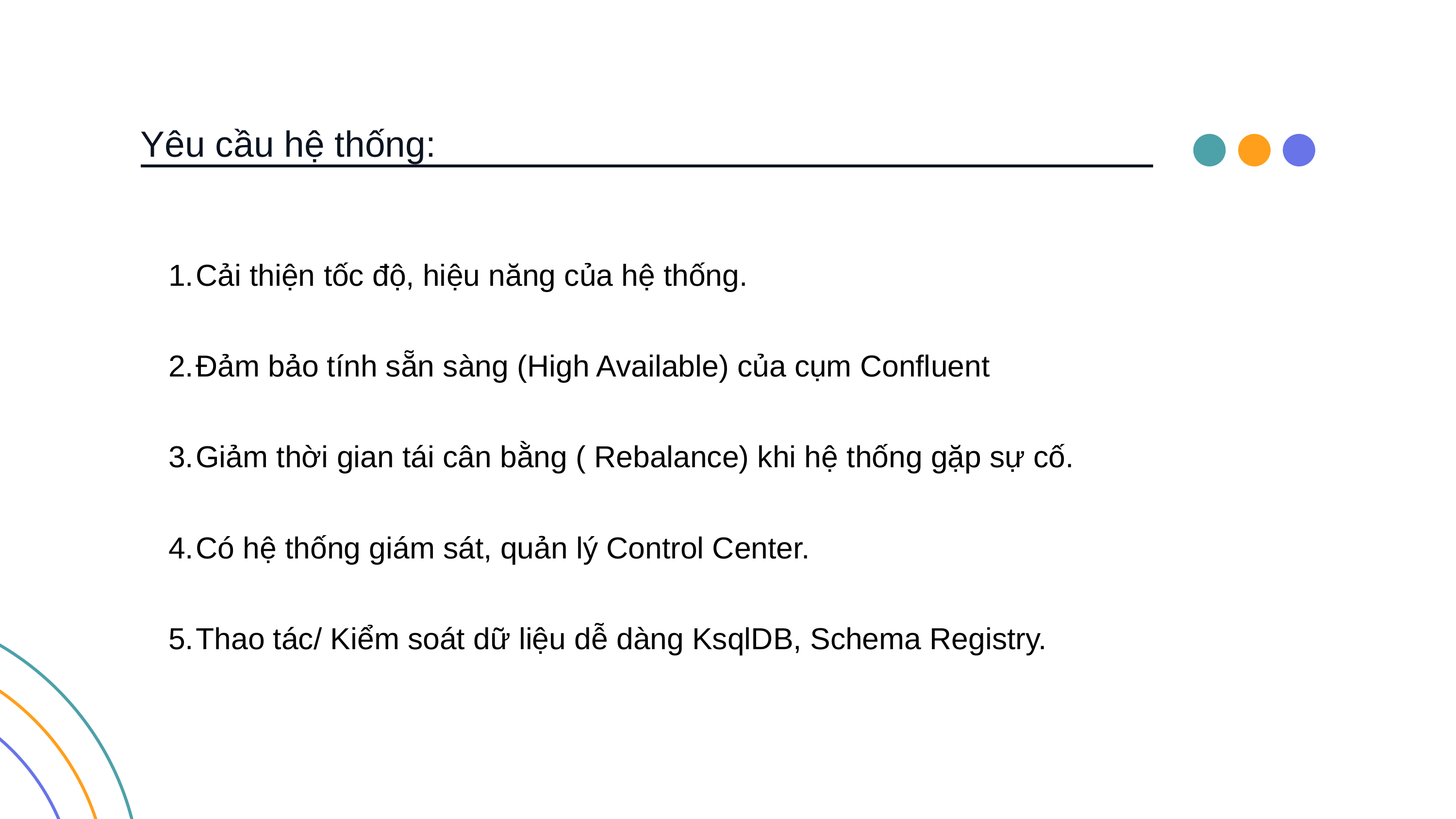

Yêu cầu hệ thống:

Cải thiện tốc độ, hiệu năng của hệ thống.
Đảm bảo tính sẵn sàng (High Available) của cụm Confluent
Giảm thời gian tái cân bằng ( Rebalance) khi hệ thống gặp sự cố.
Có hệ thống giám sát, quản lý Control Center.
Thao tác/ Kiểm soát dữ liệu dễ dàng KsqlDB, Schema Registry.